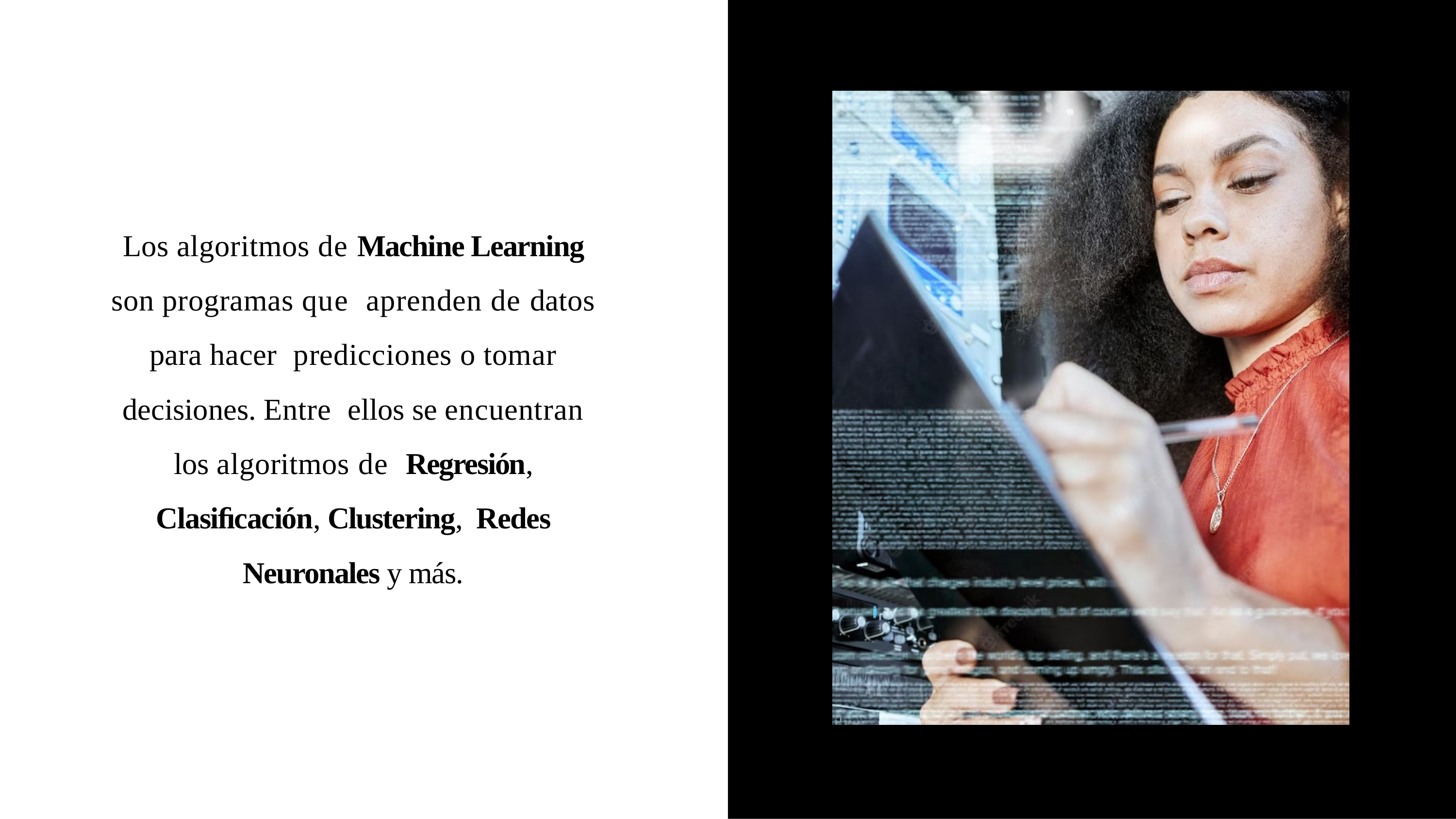

# Algoritmos de Aprendizaje  Automático
Los algoritmos de Machine Learning son programas que  aprenden de datos para hacer  predicciones o tomar decisiones. Entre  ellos se encuentran los algoritmos de  Regresión, Clasiﬁcación, Clustering,  Redes Neuronales y más.